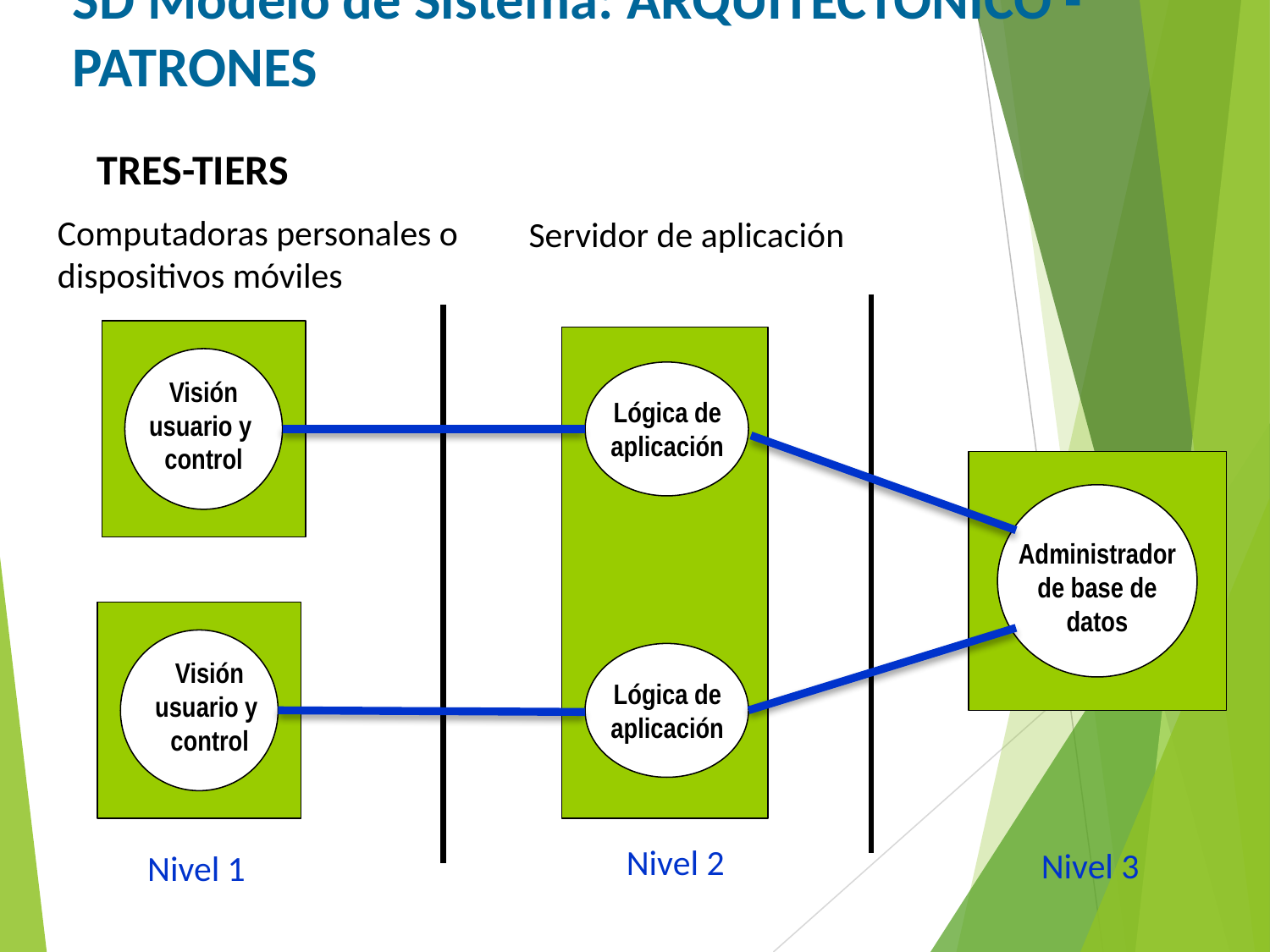

SD Modelo de Sistema: Arquitectónico - Patrones
Tres-Tiers
Computadoras personales o dispositivos móviles
Servidor de aplicación

Visión usuario y
control

Lógica de aplicación

Administrador de base de datos

Visión usuario y
control

Lógica de aplicación
Nivel 2
Nivel 3
Nivel 1